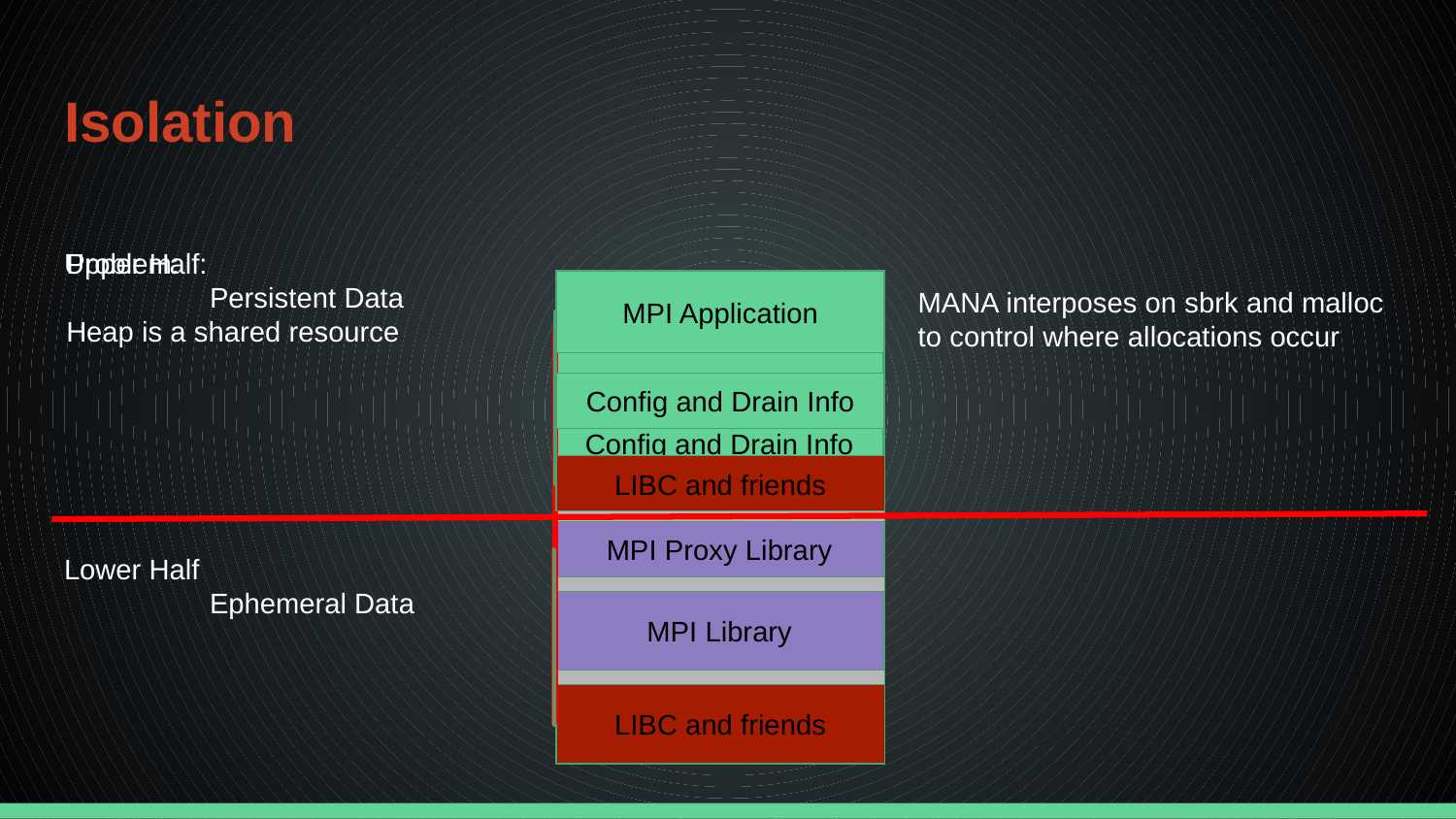

# Isolation
Upper Half:
	Persistent Data

Lower Half
	Ephemeral Data
Problem:

Heap is a shared resource

MANA interposes on sbrk and malloc
to control where allocations occur
MPI Application
MPI Application
Config and Drain Info
Config and Drain Info
LIBC and friends
MPI Proxy Library
MPI Library
LIBC and friends